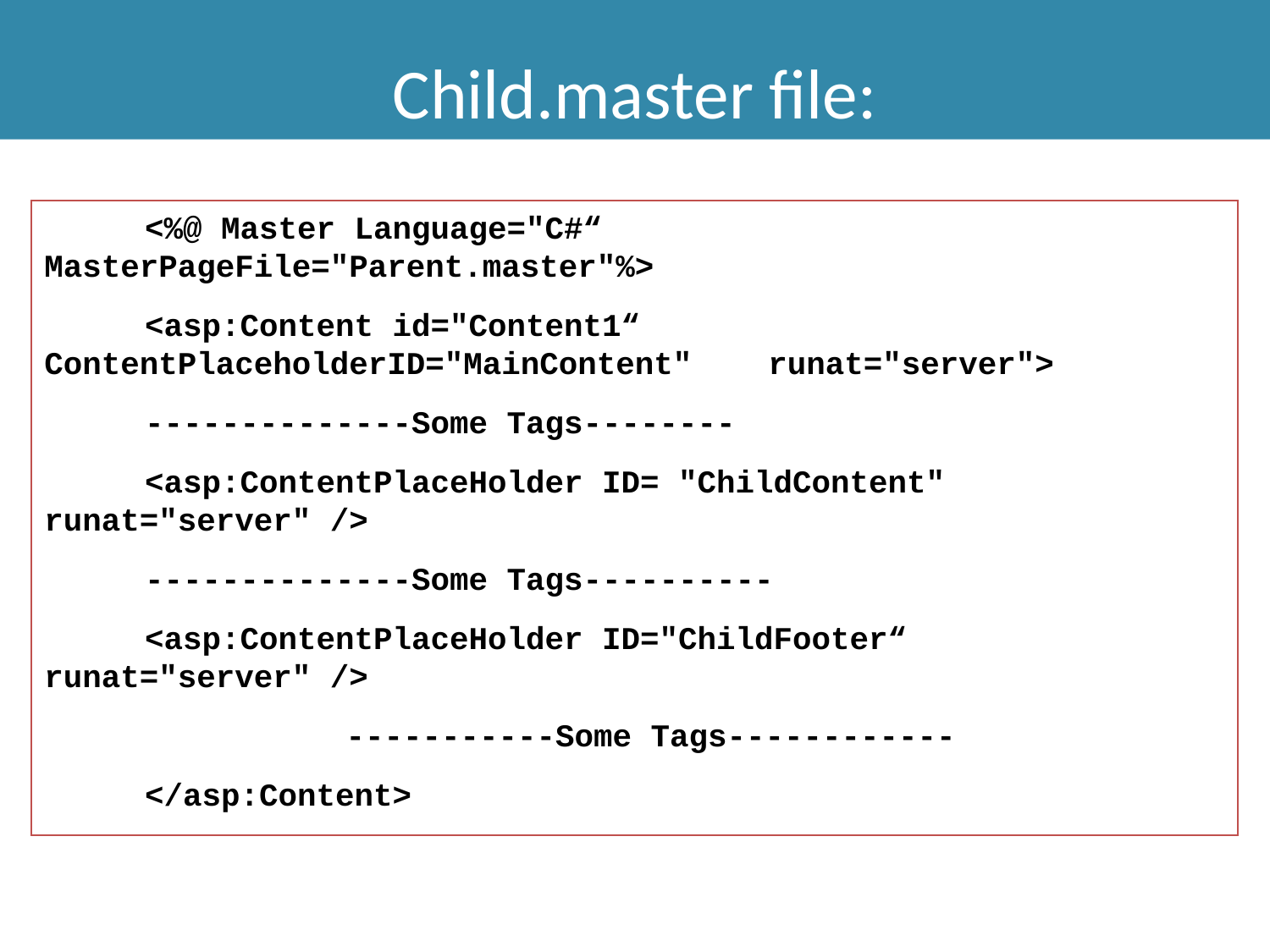

Child.master file:
	<%@ Master Language="C#“ MasterPageFile="Parent.master"%>
	<asp:Content id="Content1“ ContentPlaceholderID="MainContent"    runat="server">
	--------------Some Tags--------
	<asp:ContentPlaceHolder ID= "ChildContent" runat="server" />
	--------------Some Tags----------
	<asp:ContentPlaceHolder ID="ChildFooter“ runat="server" />
			-----------Some Tags------------
	</asp:Content>